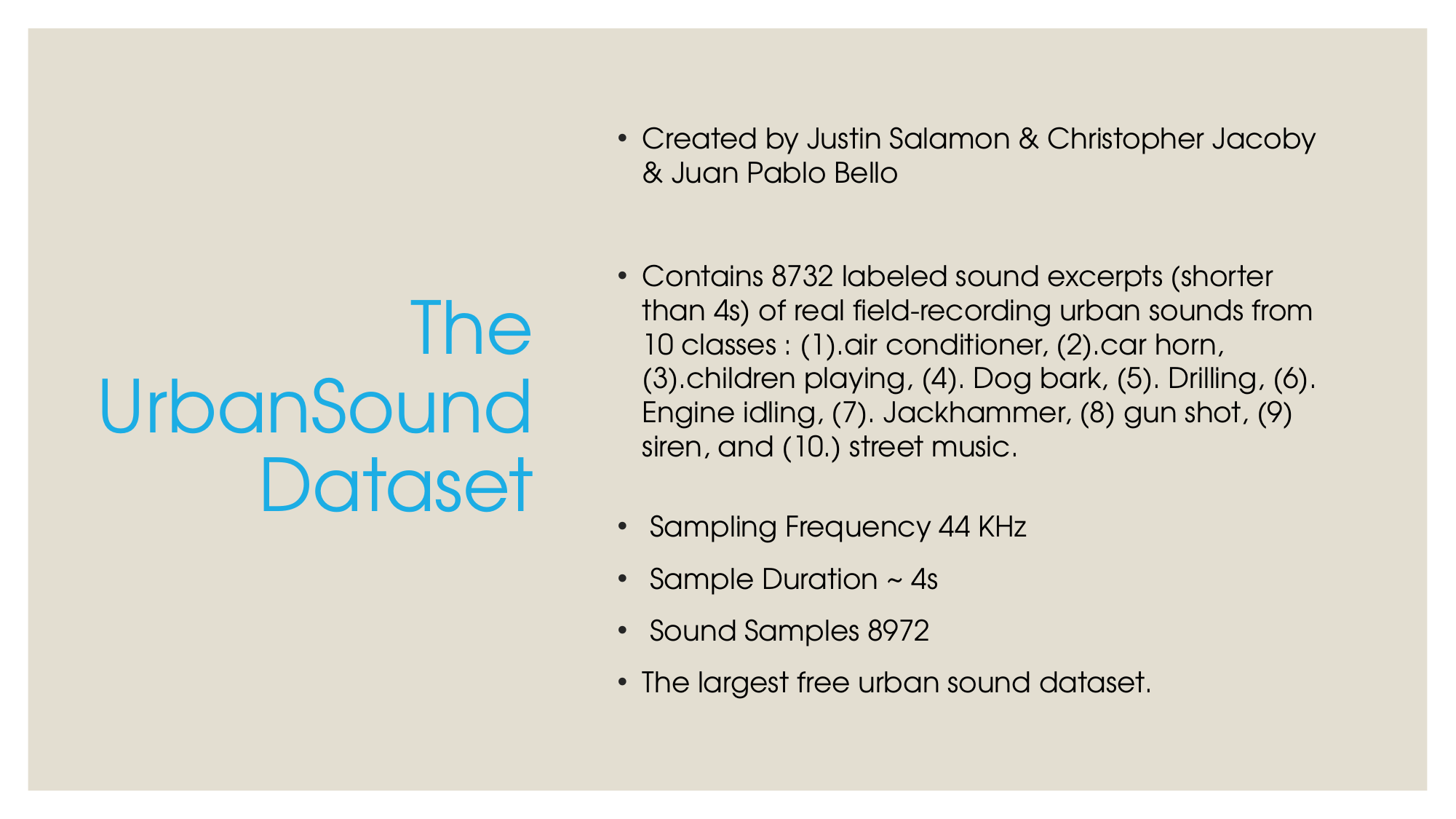

# The UrbanSound Dataset
Created by Justin Salamon & Christopher Jacoby & Juan Pablo Bello

Contains 8732 labeled sound excerpts (shorter than 4s) of real field-recording urban sounds from 10 classes : (1).air conditioner, (2).car horn, (3).children playing, (4). Dog bark, (5). Drilling, (6). Engine idling, (7). Jackhammer, (8) gun shot, (9) siren, and (10.) street music.

 Sampling Frequency 44 KHz
 Sample Duration ~ 4s
 Sound Samples 8972
The largest free urban sound dataset.